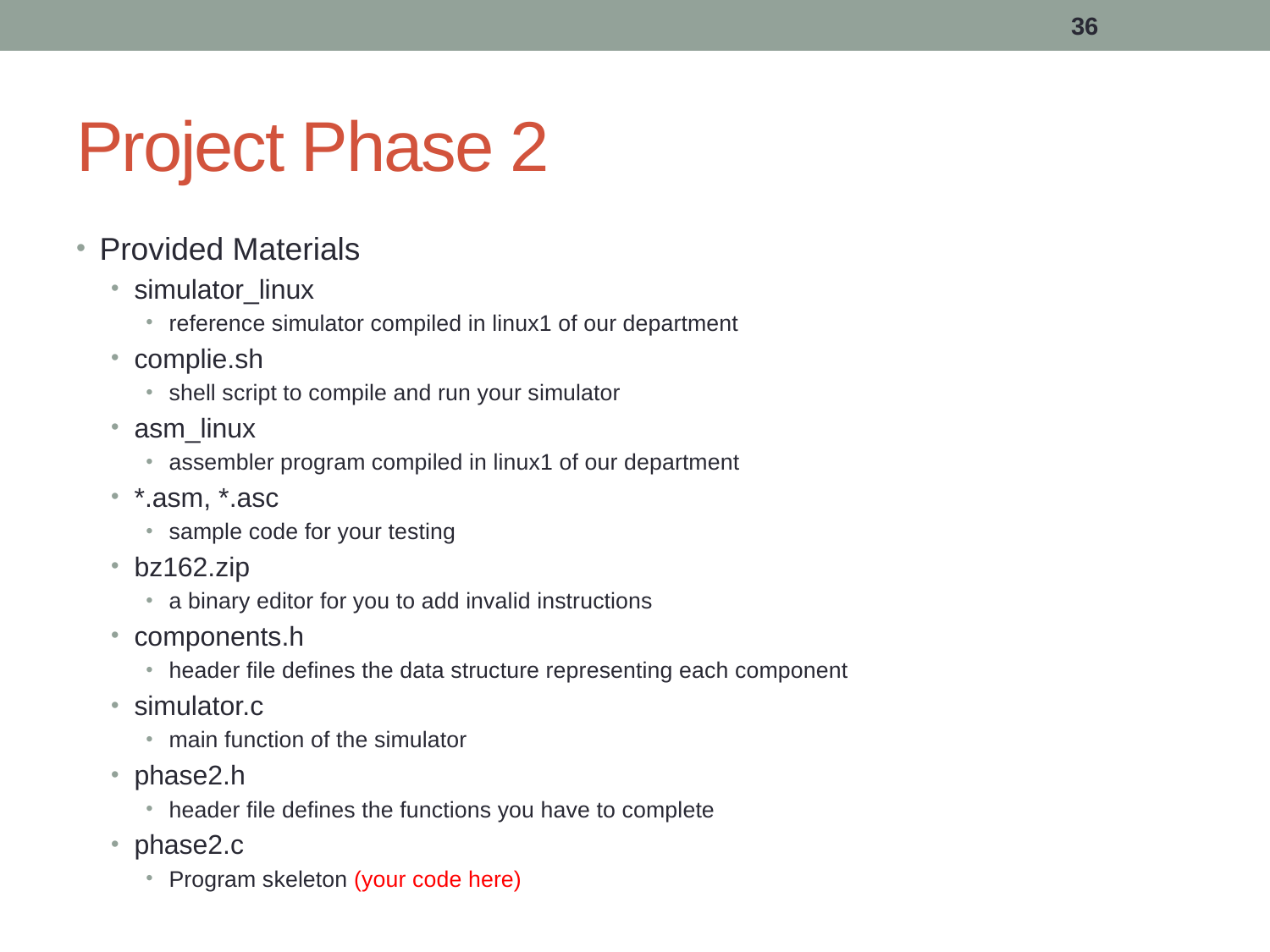

36
# Project Phase 2
Provided Materials
simulator_linux
reference simulator compiled in linux1 of our department
complie.sh
shell script to compile and run your simulator
asm_linux
assembler program compiled in linux1 of our department
*.asm, *.asc
sample code for your testing
bz162.zip
a binary editor for you to add invalid instructions
components.h
header file defines the data structure representing each component
simulator.c
main function of the simulator
phase2.h
header file defines the functions you have to complete
phase2.c
Program skeleton (your code here)